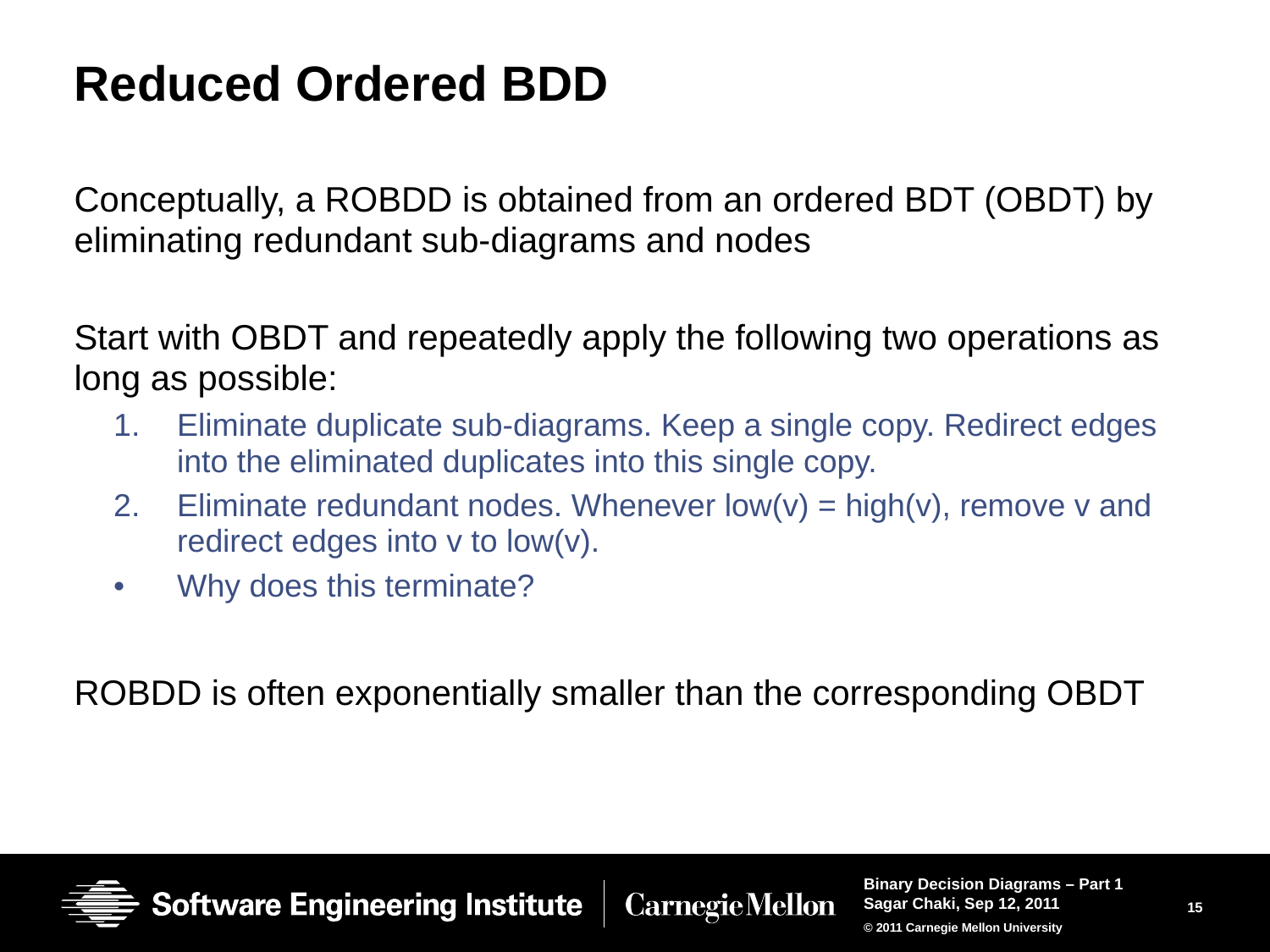

# Reduced Ordered BDD
Conceptually, a ROBDD is obtained from an ordered BDT (OBDT) by eliminating redundant sub-diagrams and nodes

Start with OBDT and repeatedly apply the following two operations as long as possible:
Eliminate duplicate sub-diagrams. Keep a single copy. Redirect edges into the eliminated duplicates into this single copy.
Eliminate redundant nodes. Whenever low(v) = high(v), remove v and redirect edges into v to low(v).
Why does this terminate?

ROBDD is often exponentially smaller than the corresponding OBDT